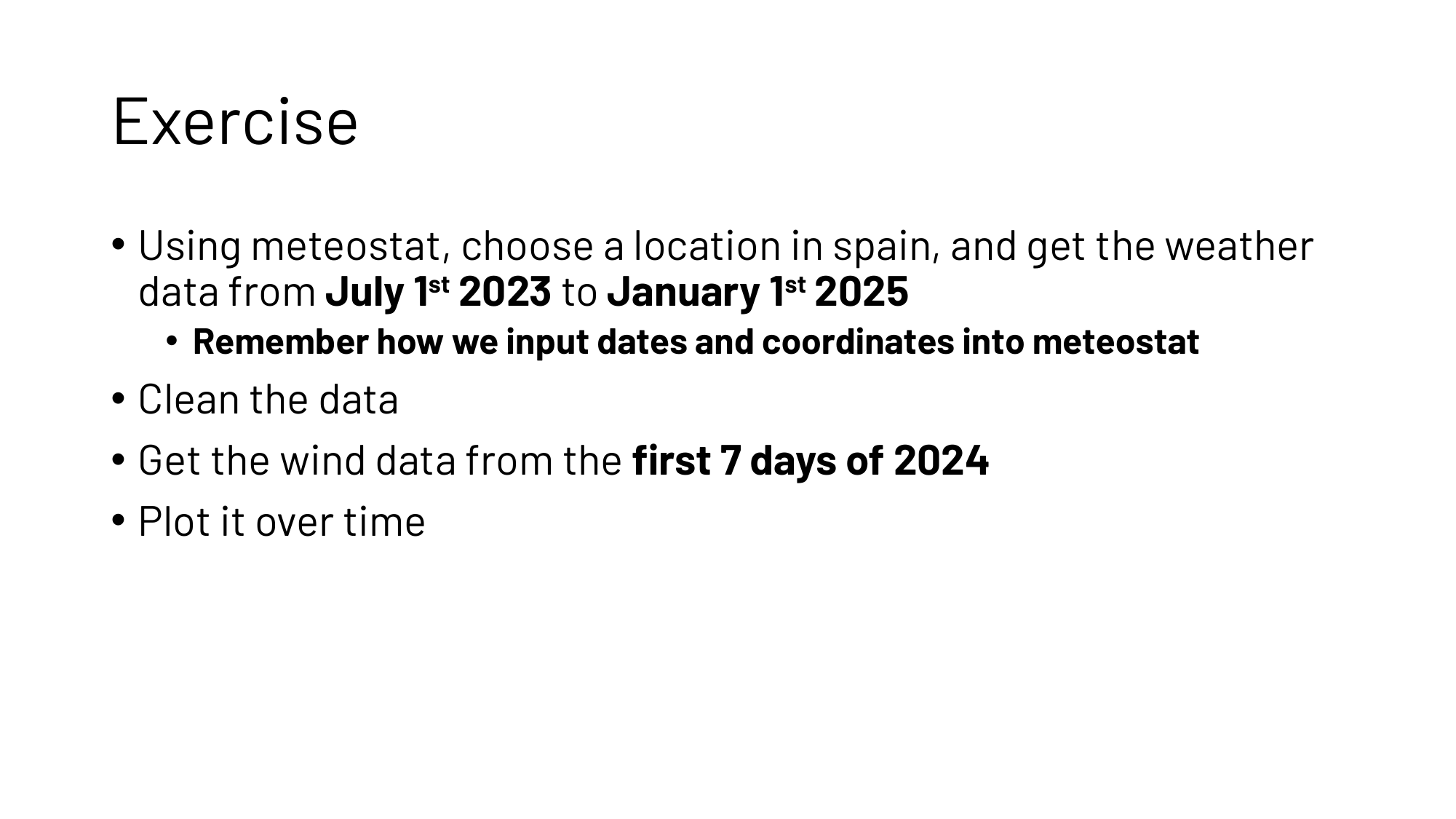

# Exercise
Using meteostat, choose a location in spain, and get the weather data from July 1st 2023 to January 1st 2025
Remember how we input dates and coordinates into meteostat
Clean the data
Get the wind data from the first 7 days of 2024
Plot it over time